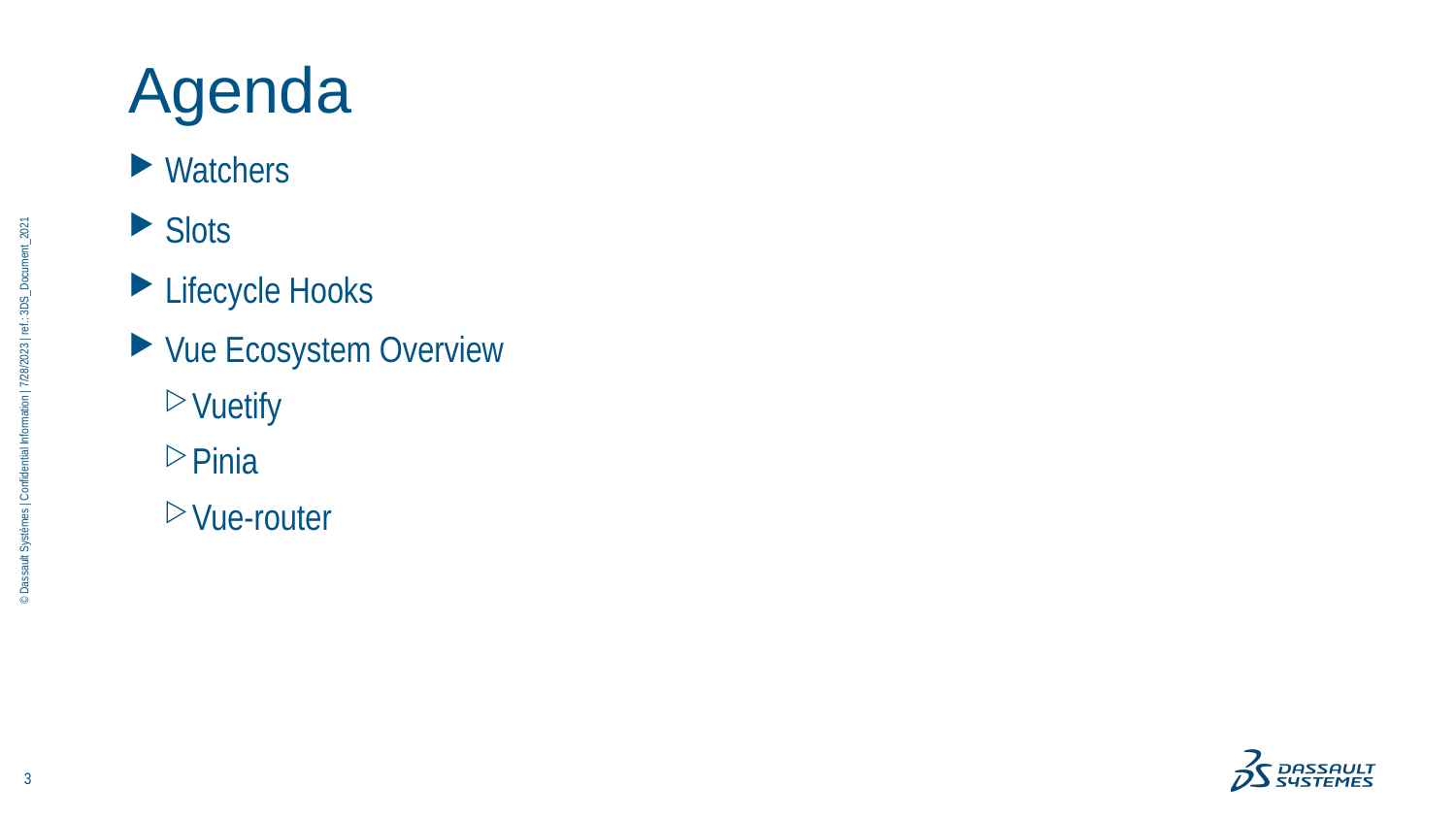

# Agenda
Watchers
Slots
Lifecycle Hooks
Vue Ecosystem Overview
Vuetify
Pinia
Vue-router